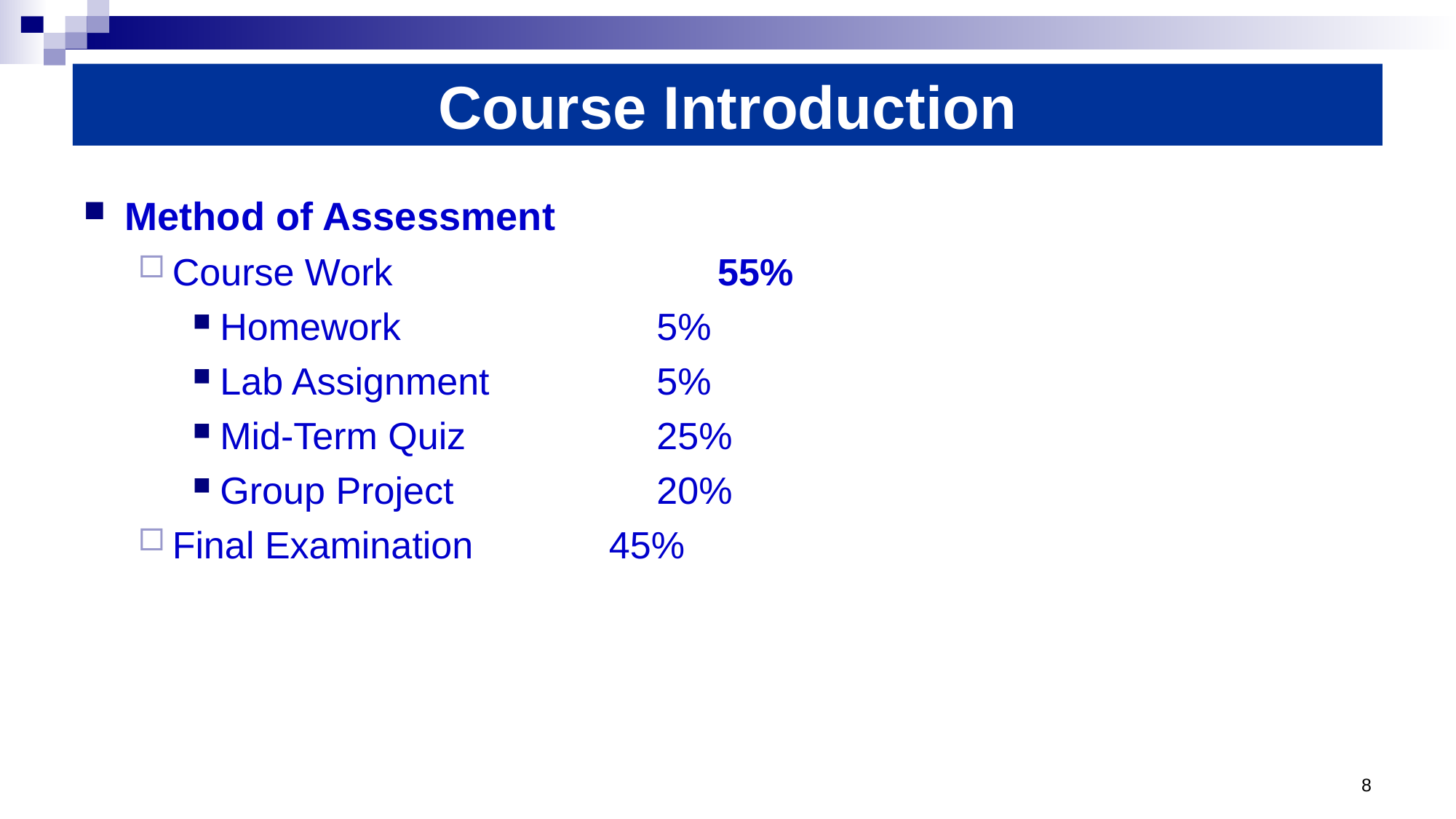

# Course Introduction
Method of Assessment
Course Work			55%
Homework			5%
Lab Assignment		5%
Mid-Term Quiz		25%
Group Project		20%
Final Examination		45%

8